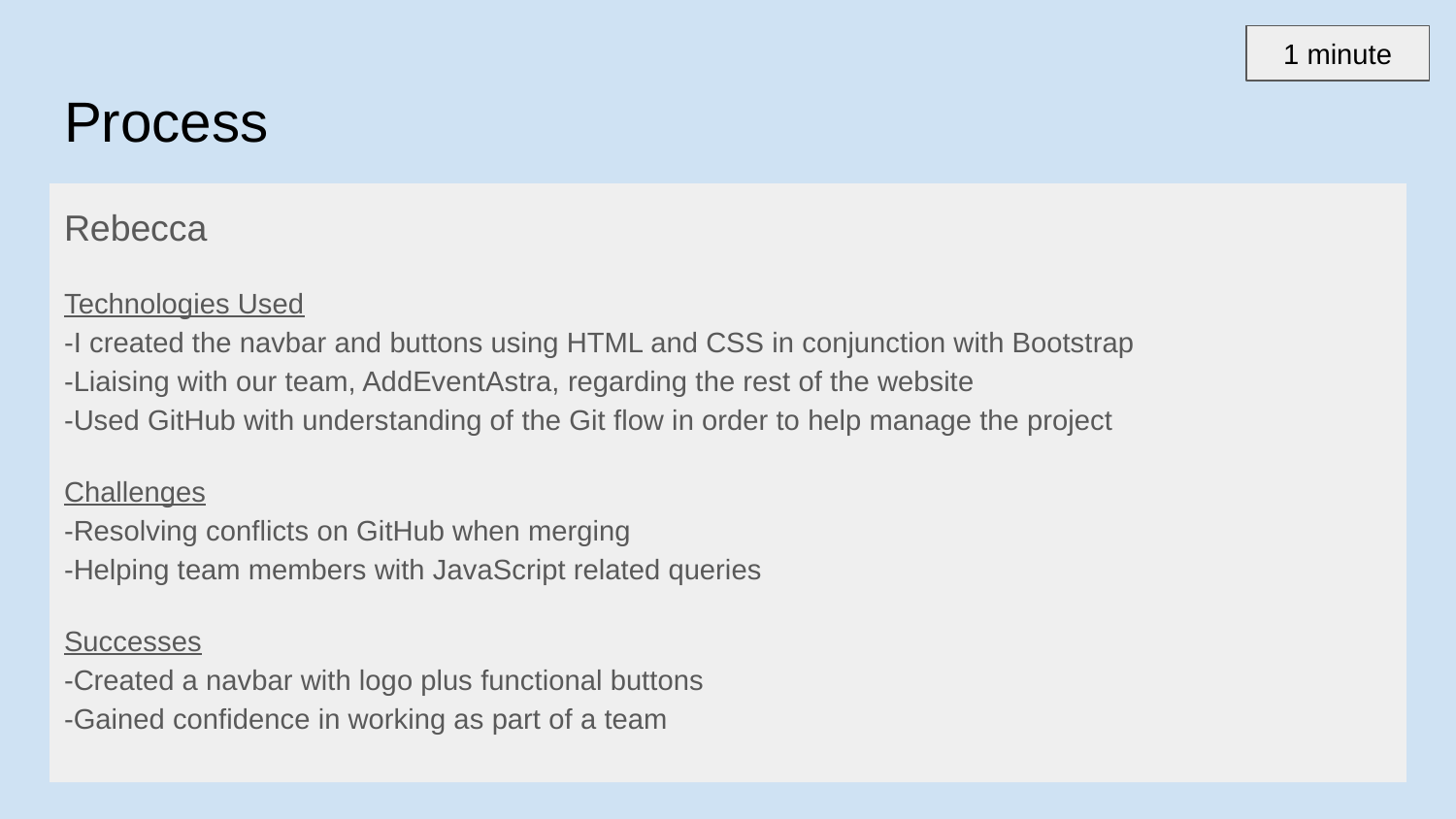

1 minute
# Process
Rebecca
Technologies Used
-I created the navbar and buttons using HTML and CSS in conjunction with Bootstrap
-Liaising with our team, AddEventAstra, regarding the rest of the website
-Used GitHub with understanding of the Git flow in order to help manage the project
Challenges
-Resolving conflicts on GitHub when merging
-Helping team members with JavaScript related queries
Successes
-Created a navbar with logo plus functional buttons
-Gained confidence in working as part of a team